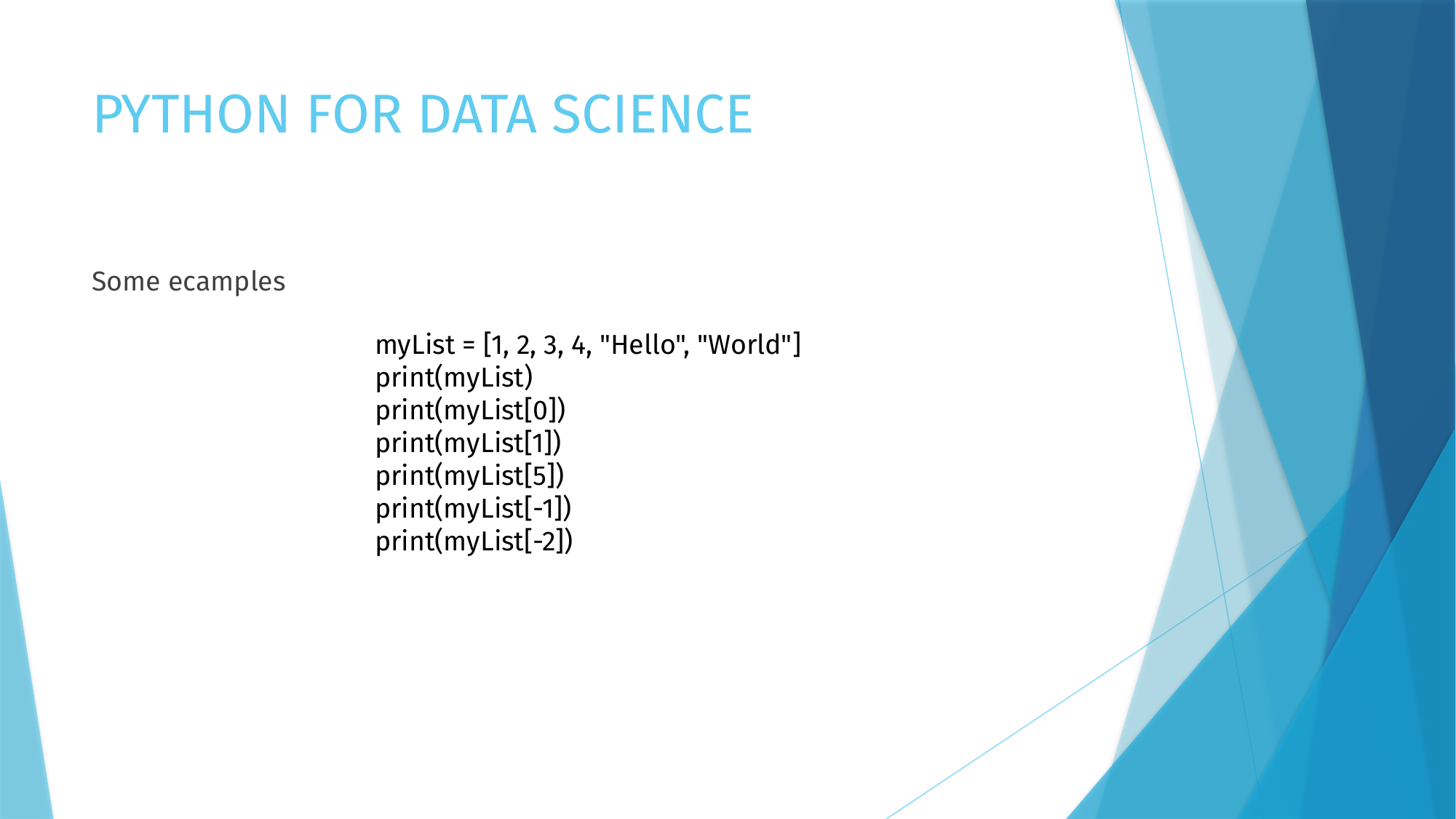

# PYTHON FOR DATA SCIENCE
Some ecamples

myList = [1, 2, 3, 4, "Hello", "World"]
print(myList)
print(myList[0])
print(myList[1])
print(myList[5])
print(myList[-1])
print(myList[-2])